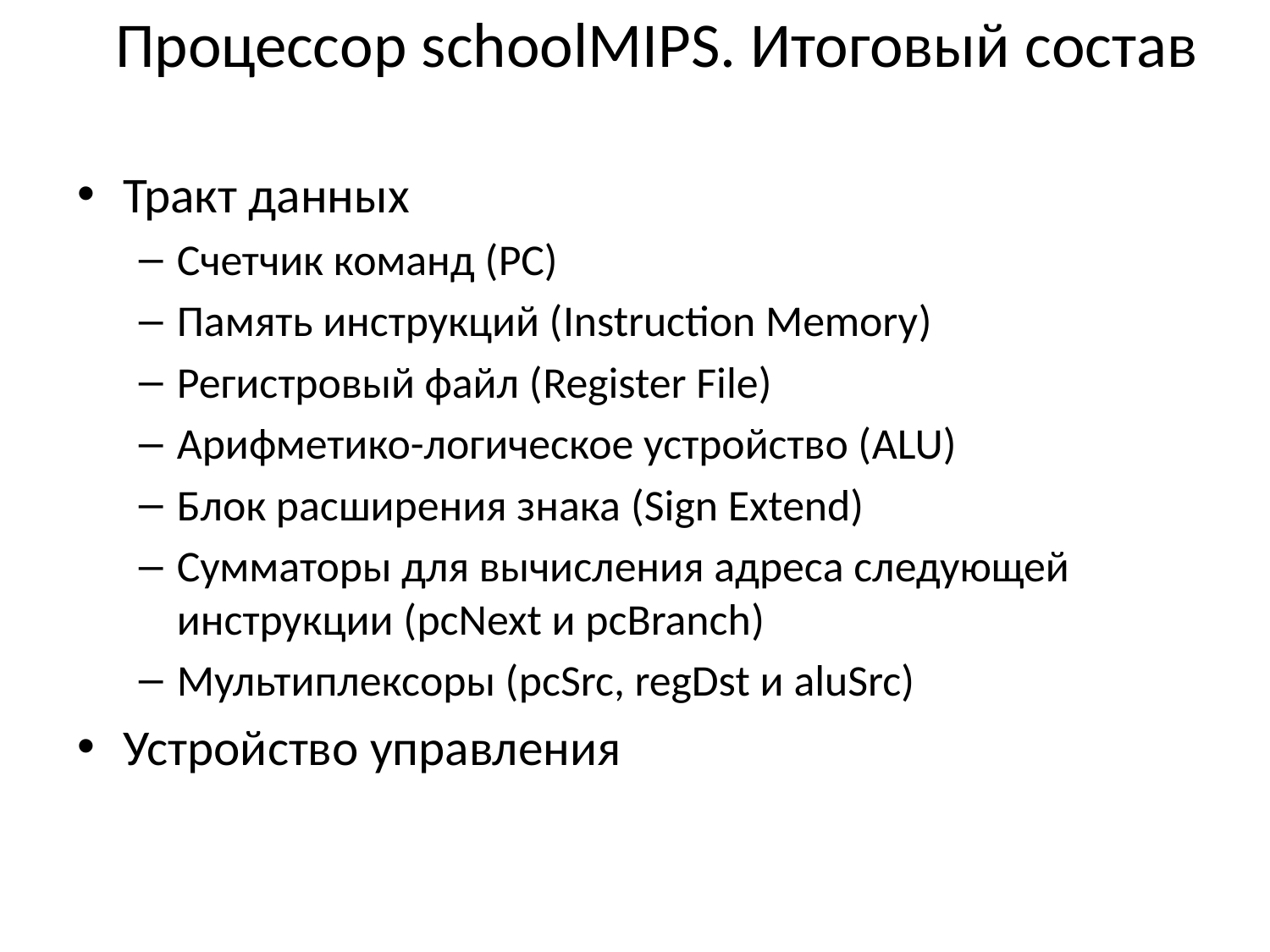

# Процессор schoolMIPS. Итоговый состав
Тракт данных
Счетчик команд (PC)
Память инструкций (Instruction Memory)
Регистровый файл (Register File)
Арифметико-логическое устройство (ALU)
Блок расширения знака (Sign Extend)
Сумматоры для вычисления адреса следующей инструкции (pcNext и pcBranch)
Мультиплексоры (pcSrc, regDst и aluSrc)
Устройство управления